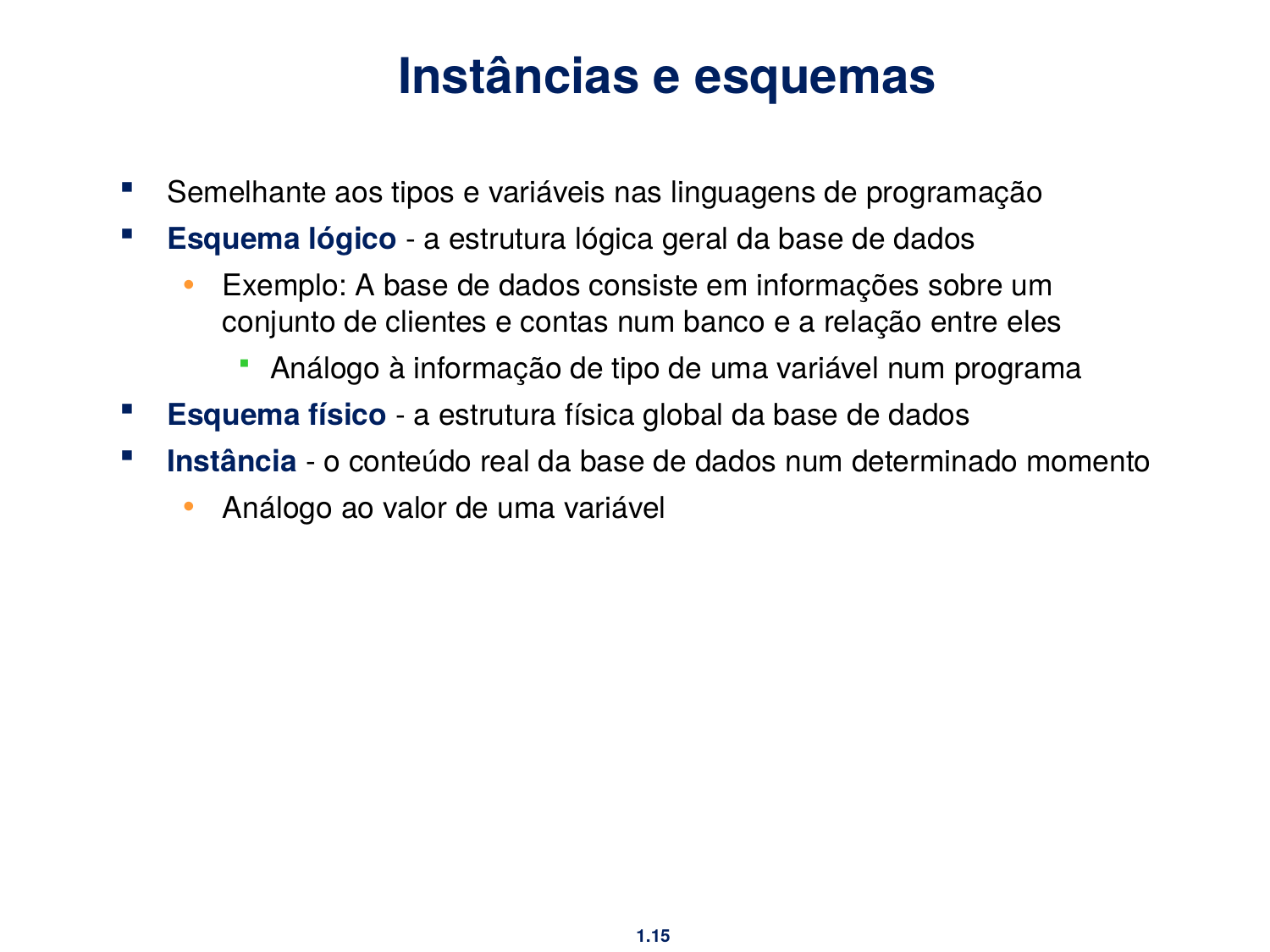

# Instâncias e esquemas
Semelhante aos tipos e variáveis nas linguagens de programação
Esquema lógico - a estrutura lógica geral da base de dados
Exemplo: A base de dados consiste em informações sobre um conjunto de clientes e contas num banco e a relação entre eles
Análogo à informação de tipo de uma variável num programa
Esquema físico - a estrutura física global da base de dados
Instância - o conteúdo real da base de dados num determinado momento
Análogo ao valor de uma variável